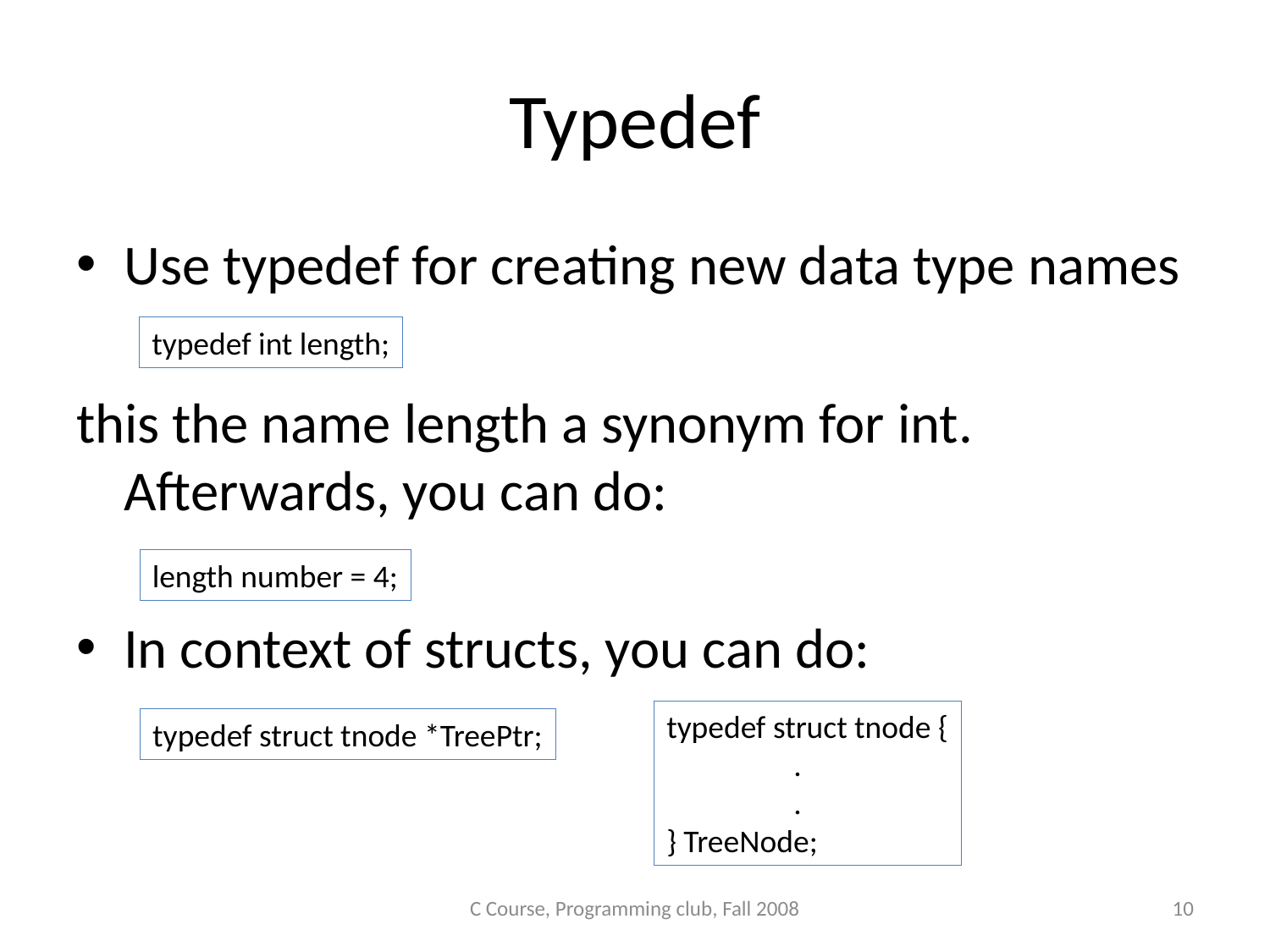

# Typedef
Use typedef for creating new data type names

this the name length a synonym for int. Afterwards, you can do:

In context of structs, you can do:
typedef int length;
length number = 4;
typedef struct tnode {
	.
	.
} TreeNode;
typedef struct tnode *TreePtr;
C Course, Programming club, Fall 2008
10